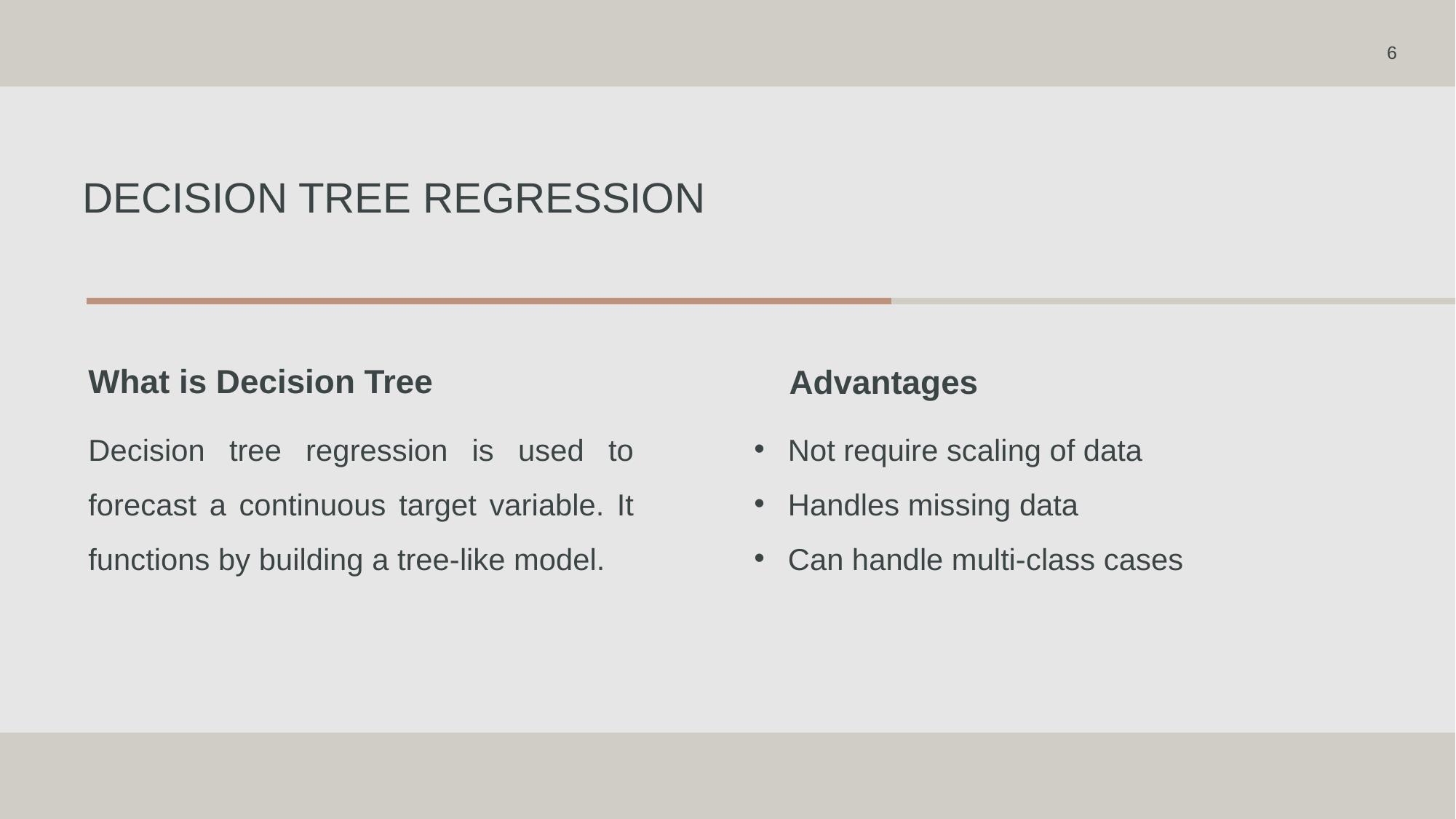

6
# Decision Tree Regression
What is Decision Tree
Advantages
Decision tree regression is used to forecast a continuous target variable. It functions by building a tree-like model.
Not require scaling of data
Handles missing data
Can handle multi-class cases